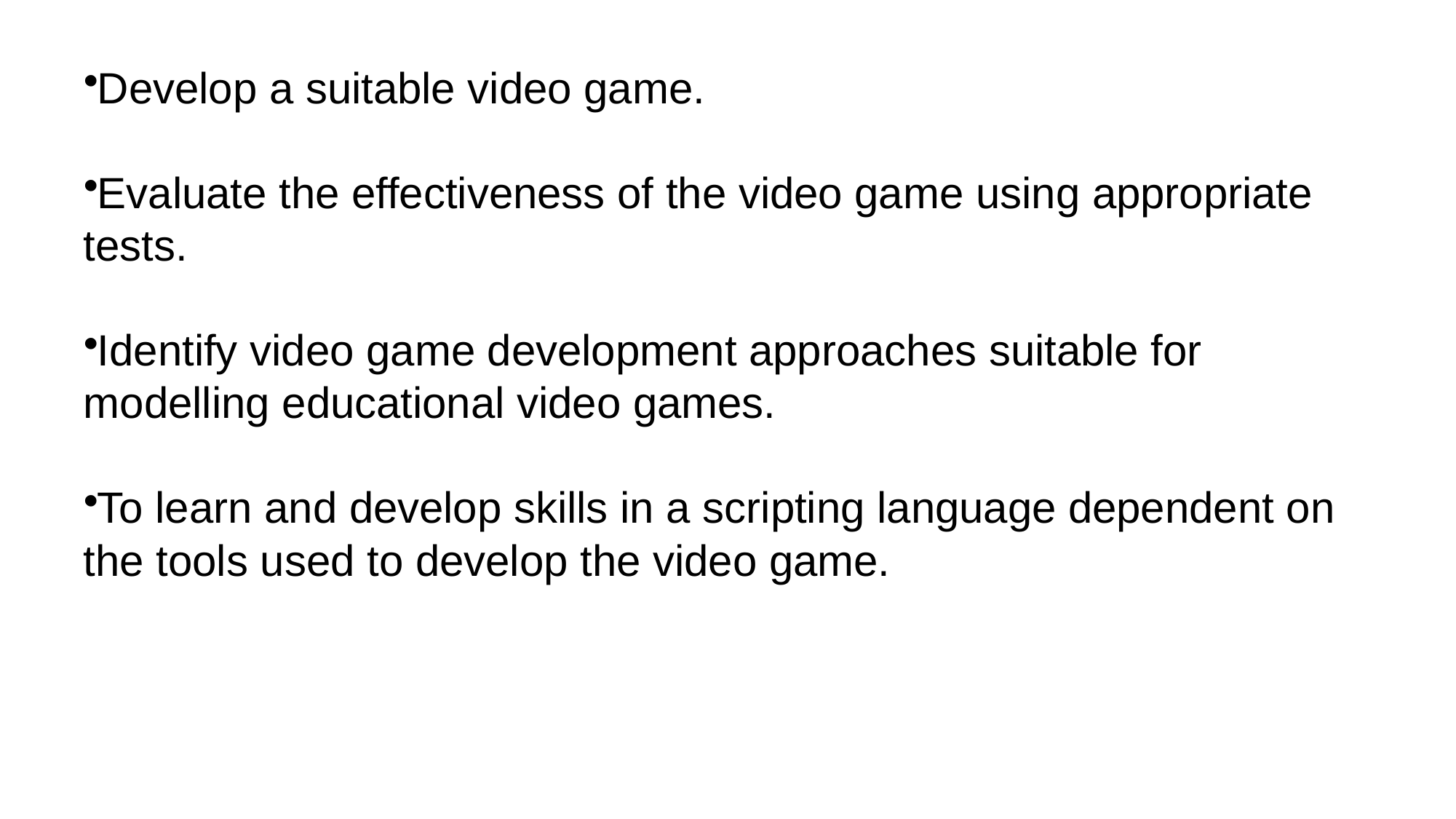

Develop a suitable video game.

Evaluate the effectiveness of the video game using appropriate tests.

Identify video game development approaches suitable for modelling educational video games.

To learn and develop skills in a scripting language dependent on the tools used to develop the video game.